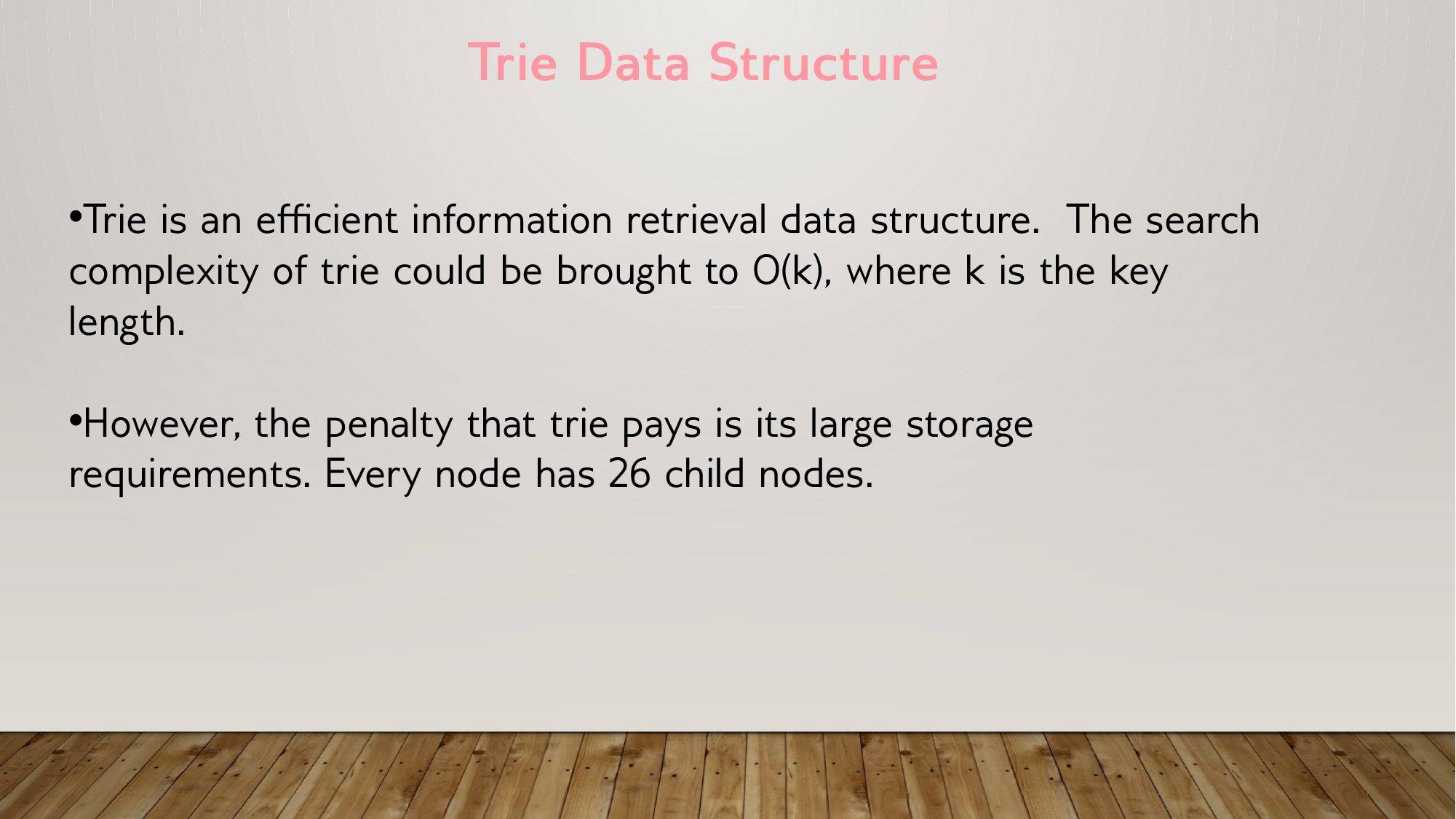

Trie Data Structure
Trie is an efficient information retrieval data structure.  The search complexity of trie could be brought to O(k), where k is the key length.

However, the penalty that trie pays is its large storage requirements. Every node has 26 child nodes.